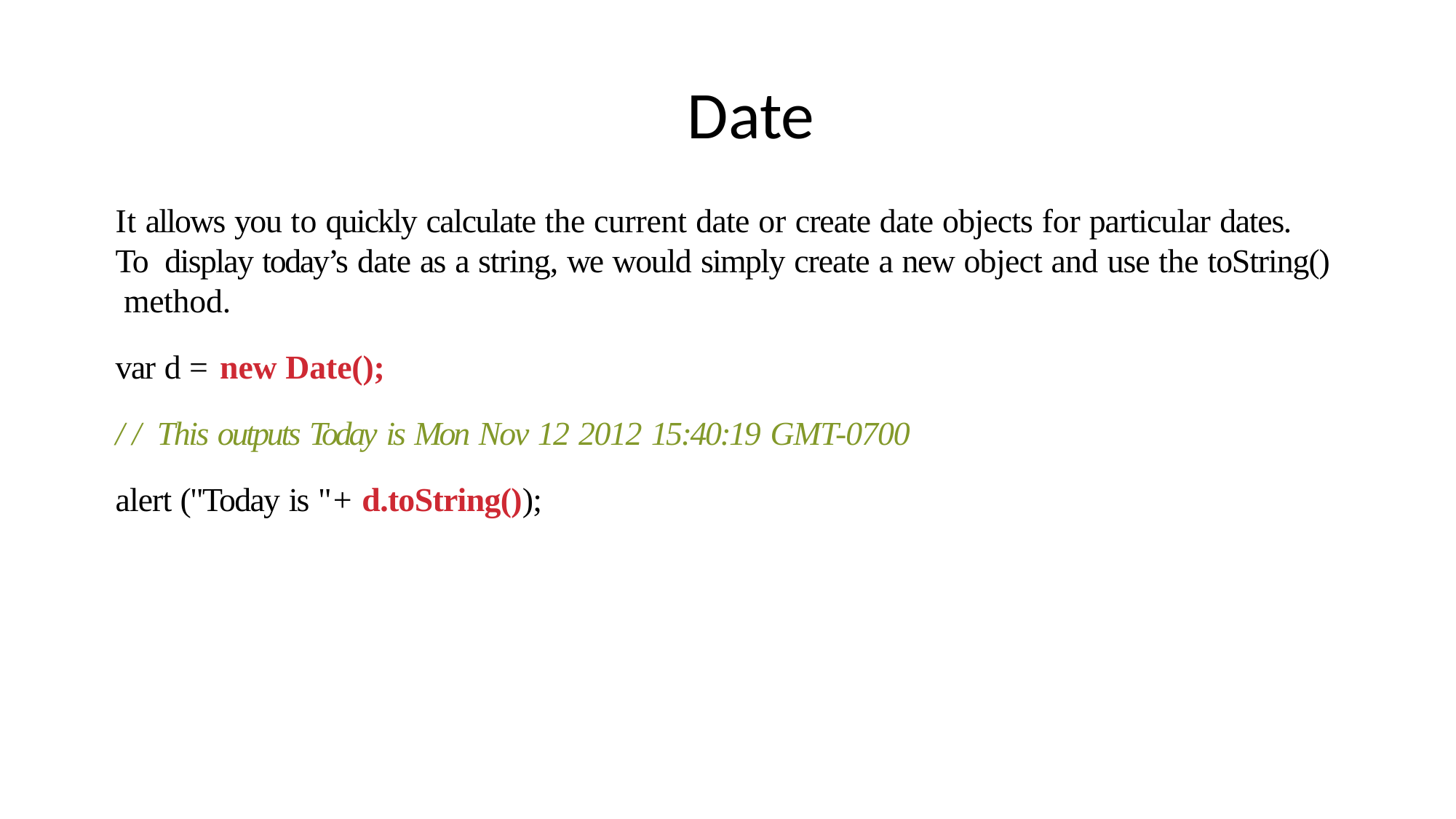

# Date
It allows you to quickly calculate the current date or create date objects for particular dates. To  display today’s date as a string, we would simply create a new object and use the toString()  method.
var d = new Date();
// This outputs Today is Mon Nov 12 2012 15:40:19 GMT-0700
alert ("Today is "+ d.toString());